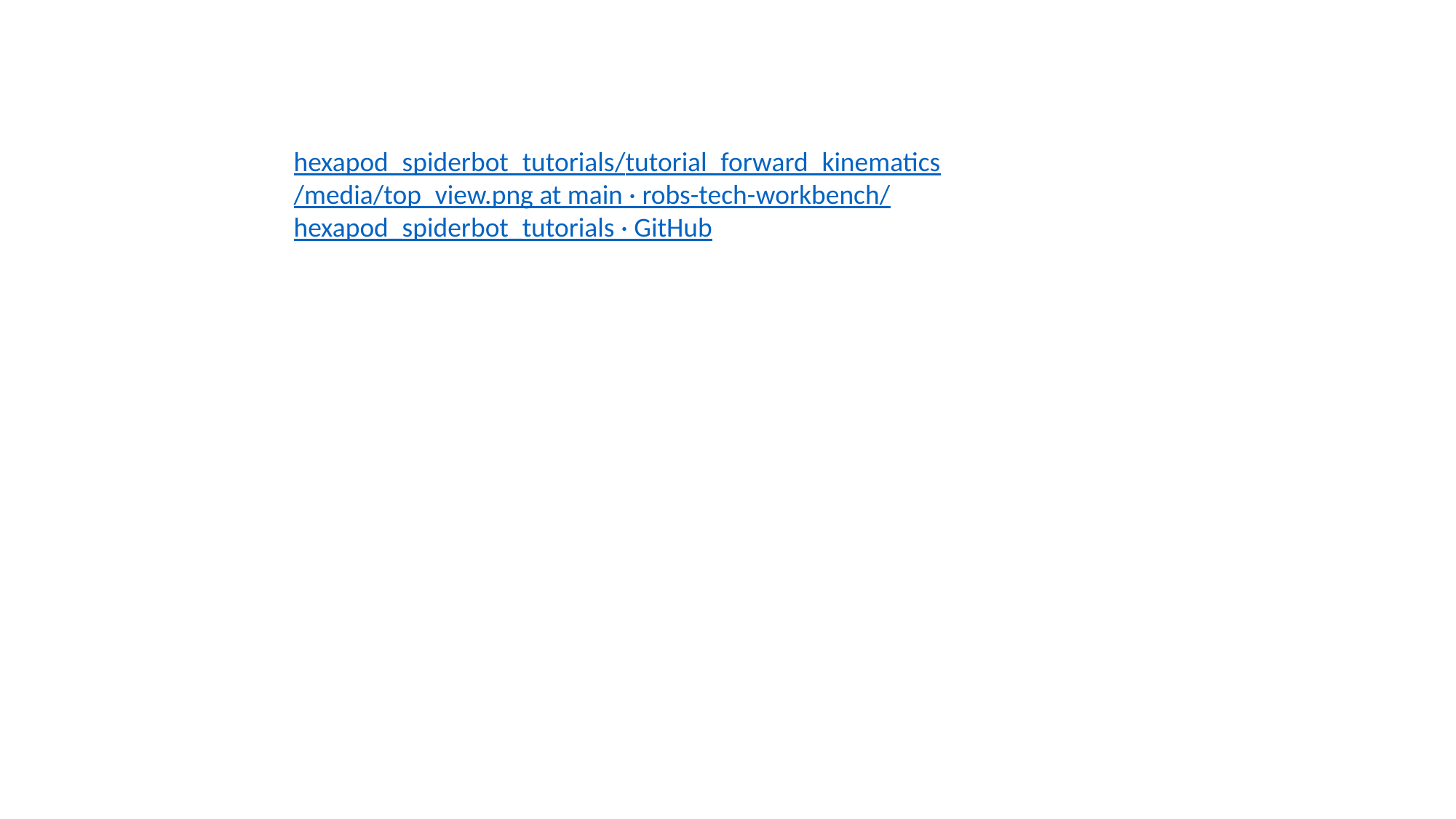

hexapod_spiderbot_tutorials/tutorial_forward_kinematics/media/top_view.png at main · robs-tech-workbench/hexapod_spiderbot_tutorials · GitHub